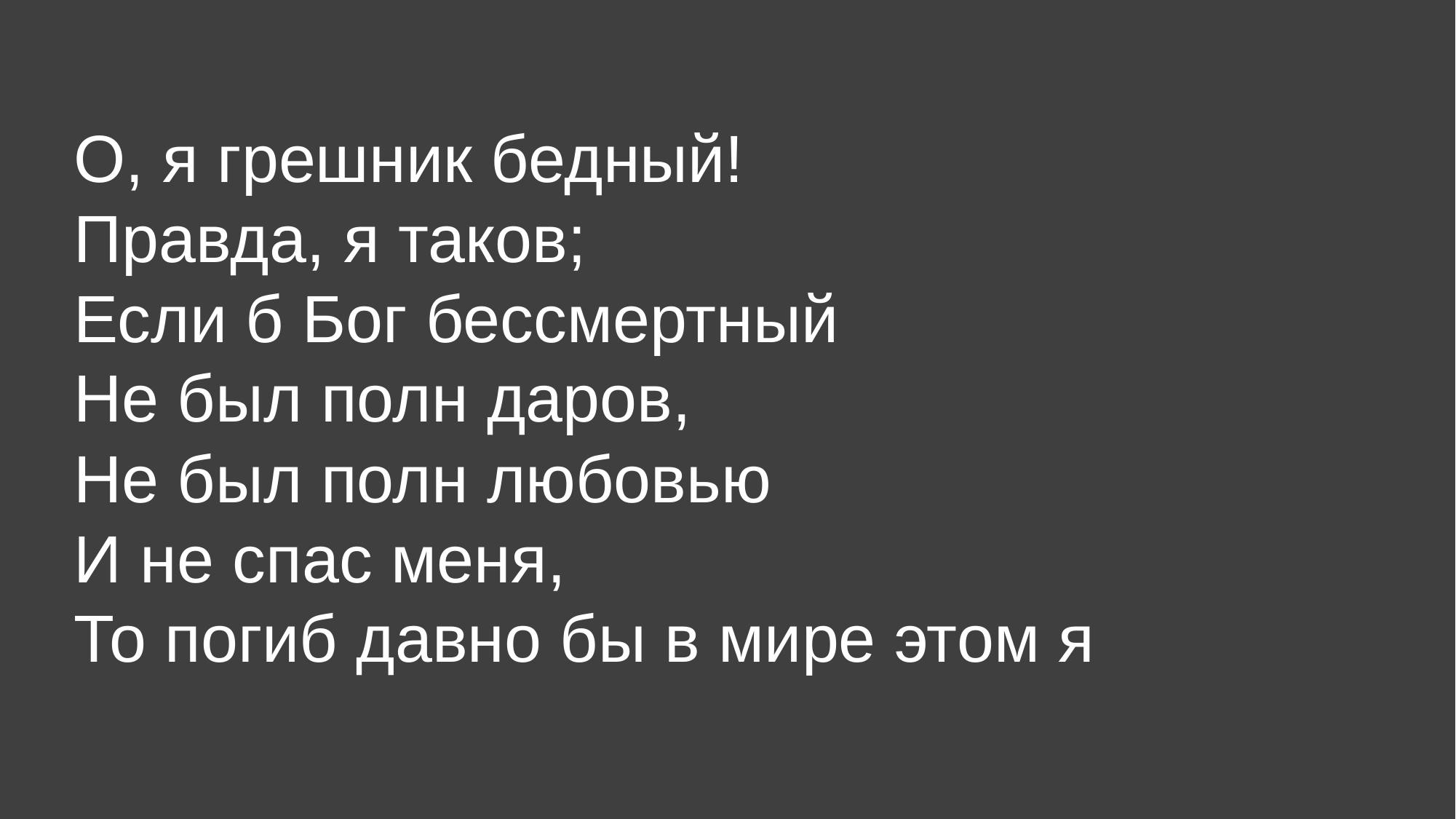

О, я грешник бедный!
Правда, я таков;
Если б Бог бессмертный
Не был полн даров,
Не был полн любовью
И не спас меня,
То погиб давно бы в мире этом я